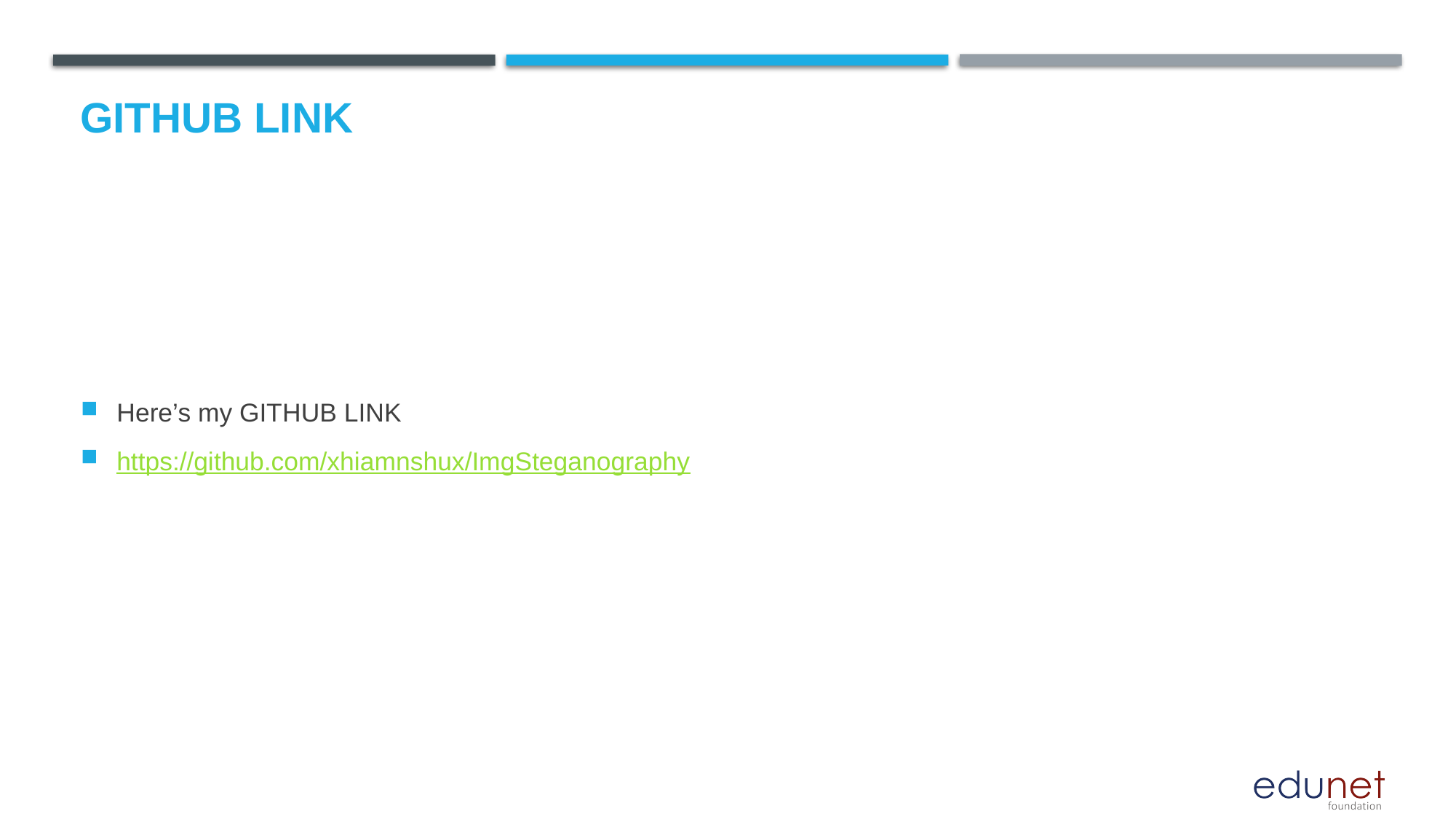

# GitHub Link
Here’s my GITHUB LINK
https://github.com/xhiamnshux/ImgSteganography